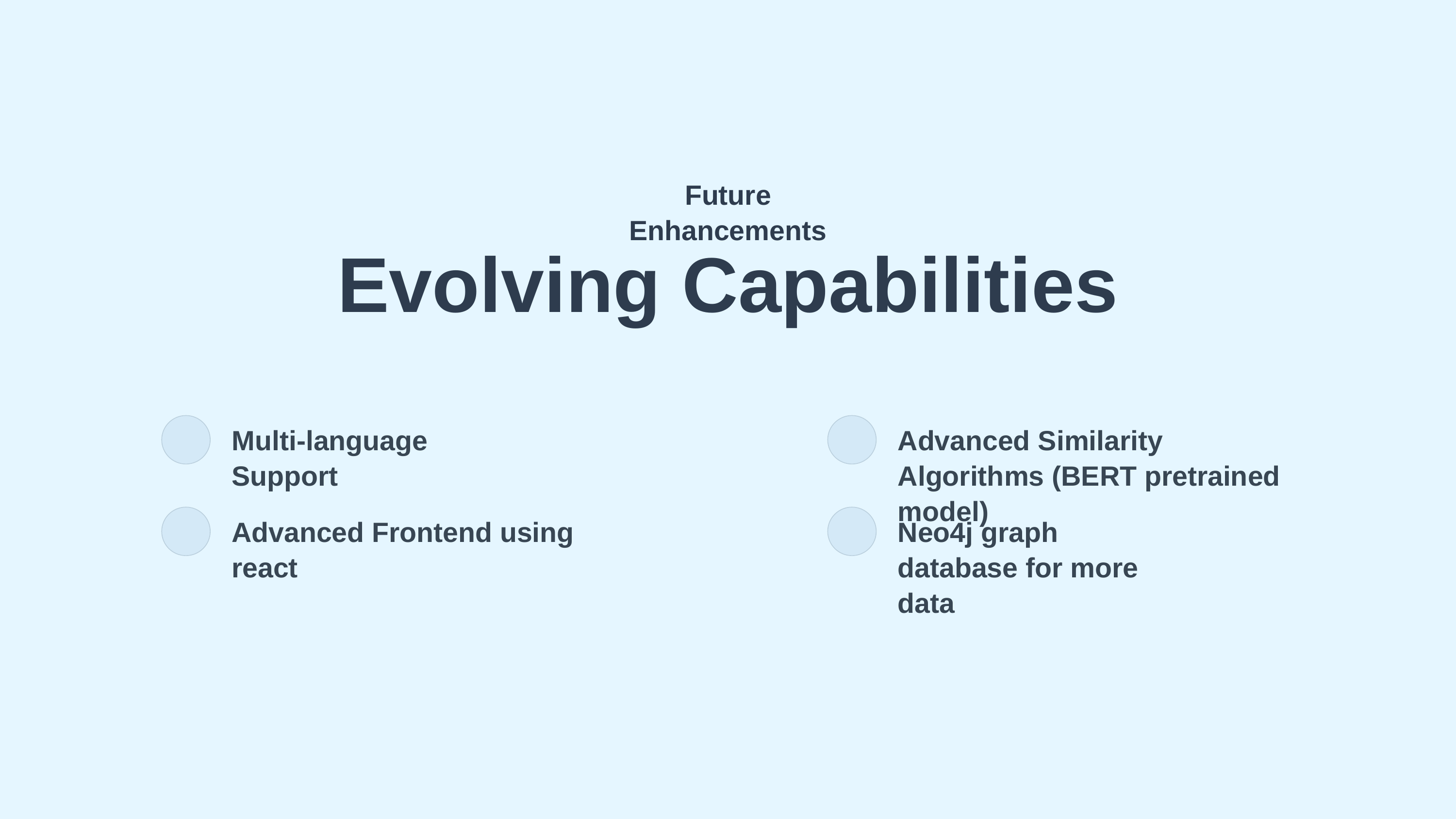

Future Enhancements
Evolving Capabilities

Multi-language Support
Advanced Similarity Algorithms (BERT pretrained model)

Advanced Frontend using react
Neo4j graph database for more data